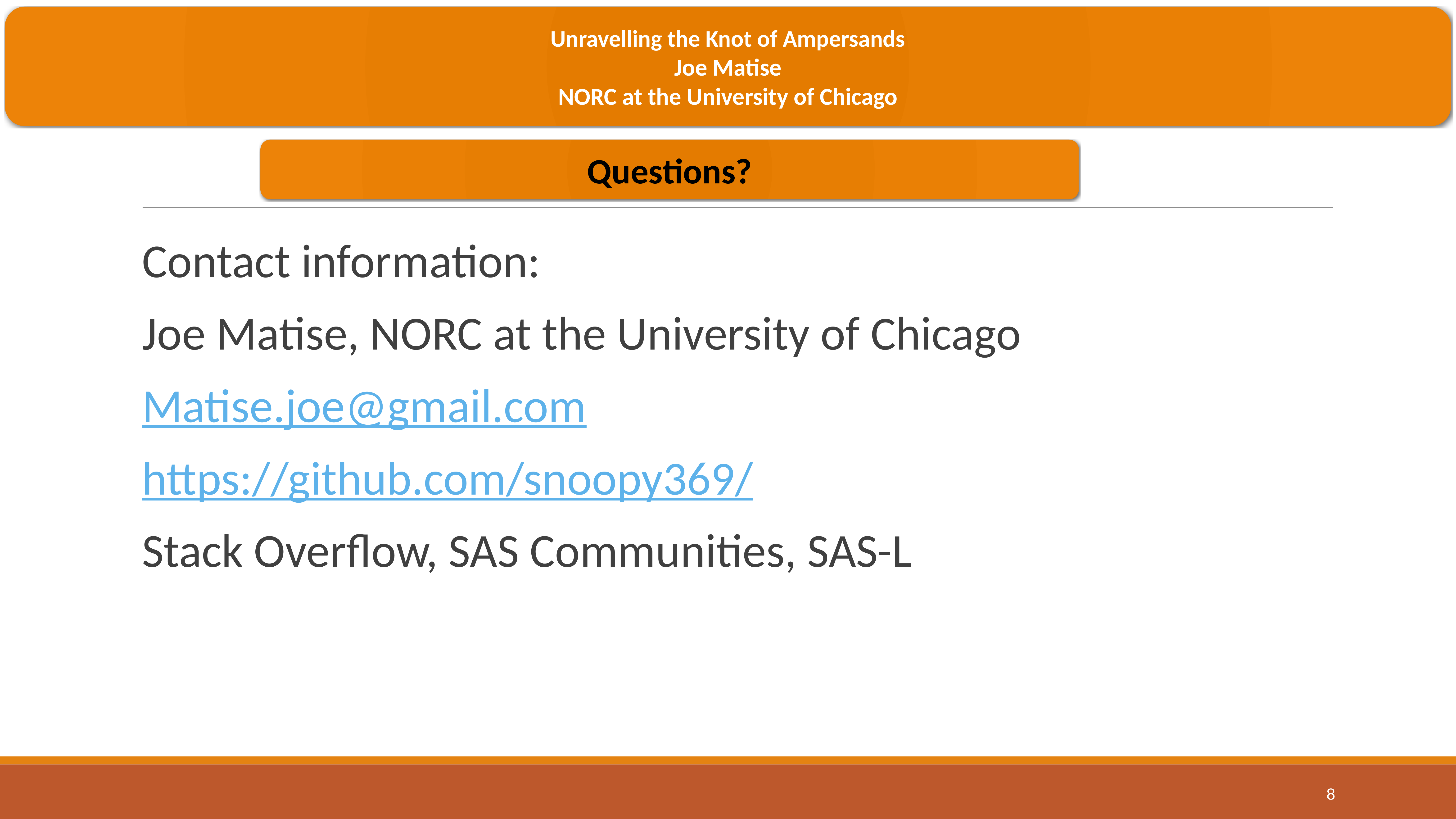

Unravelling the Knot of Ampersands
Joe Matise
NORC at the University of Chicago
Questions?
Contact information:
Joe Matise, NORC at the University of Chicago
Matise.joe@gmail.com
https://github.com/snoopy369/
Stack Overflow, SAS Communities, SAS-L

8